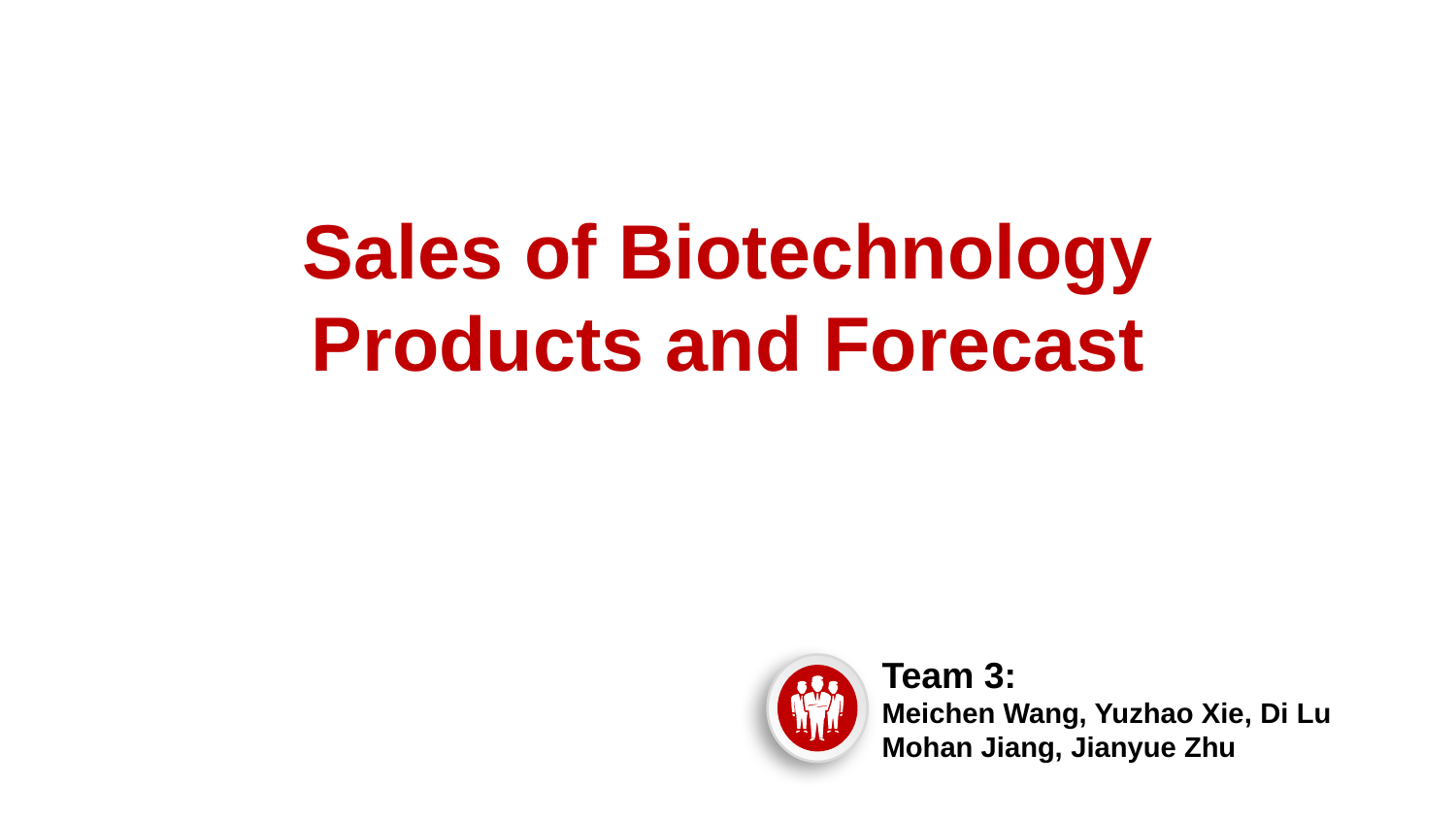

Sales of Biotechnology Products and Forecast
Team 3:
Meichen Wang, Yuzhao Xie, Di Lu
Mohan Jiang, Jianyue Zhu